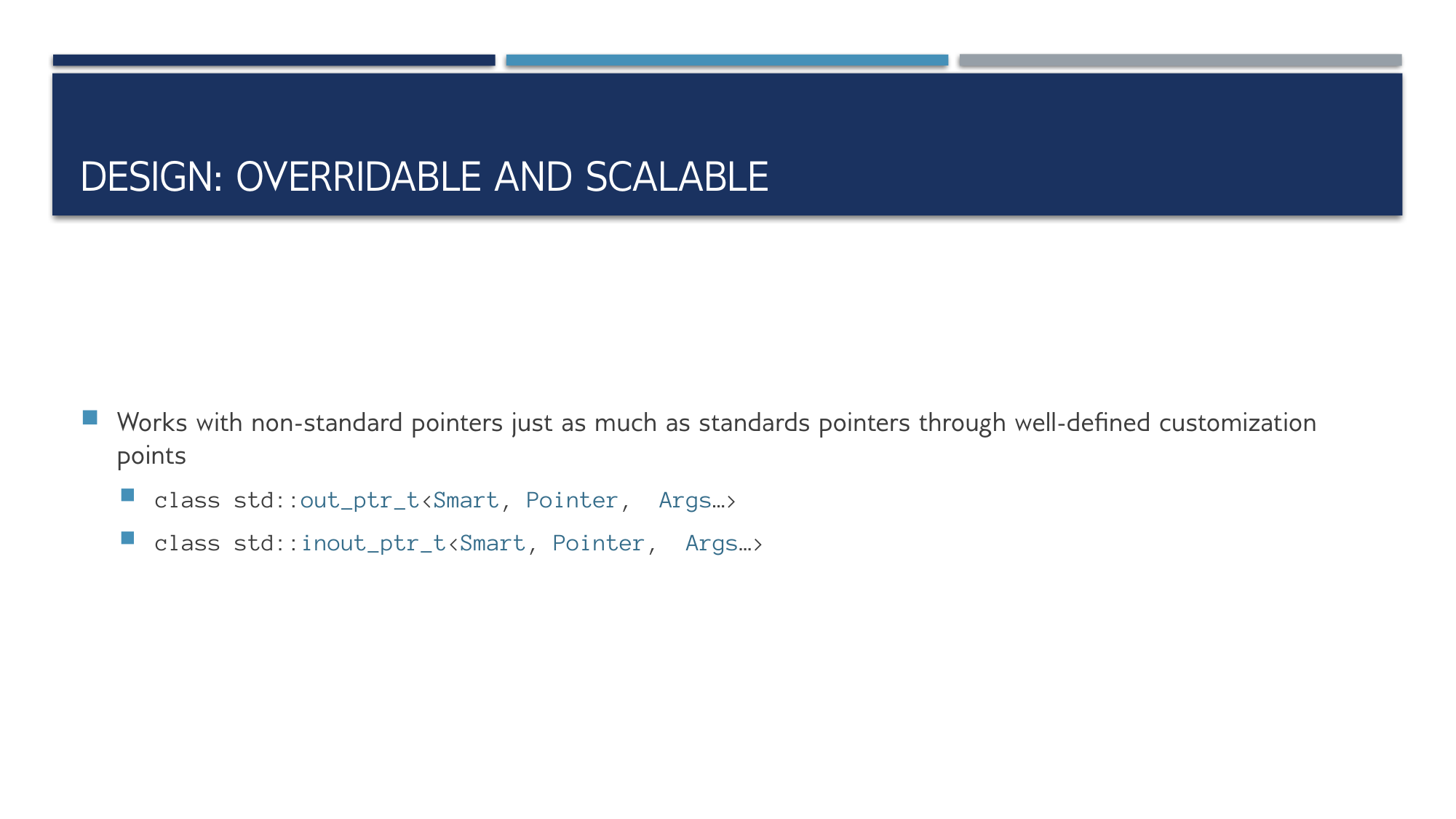

# Design: overridable and Scalable
Works with non-standard pointers just as much as standards pointers through well-defined customization points
class std::out_ptr_t<Smart, Pointer,  Args…>
class std::inout_ptr_t<Smart, Pointer,  Args…>